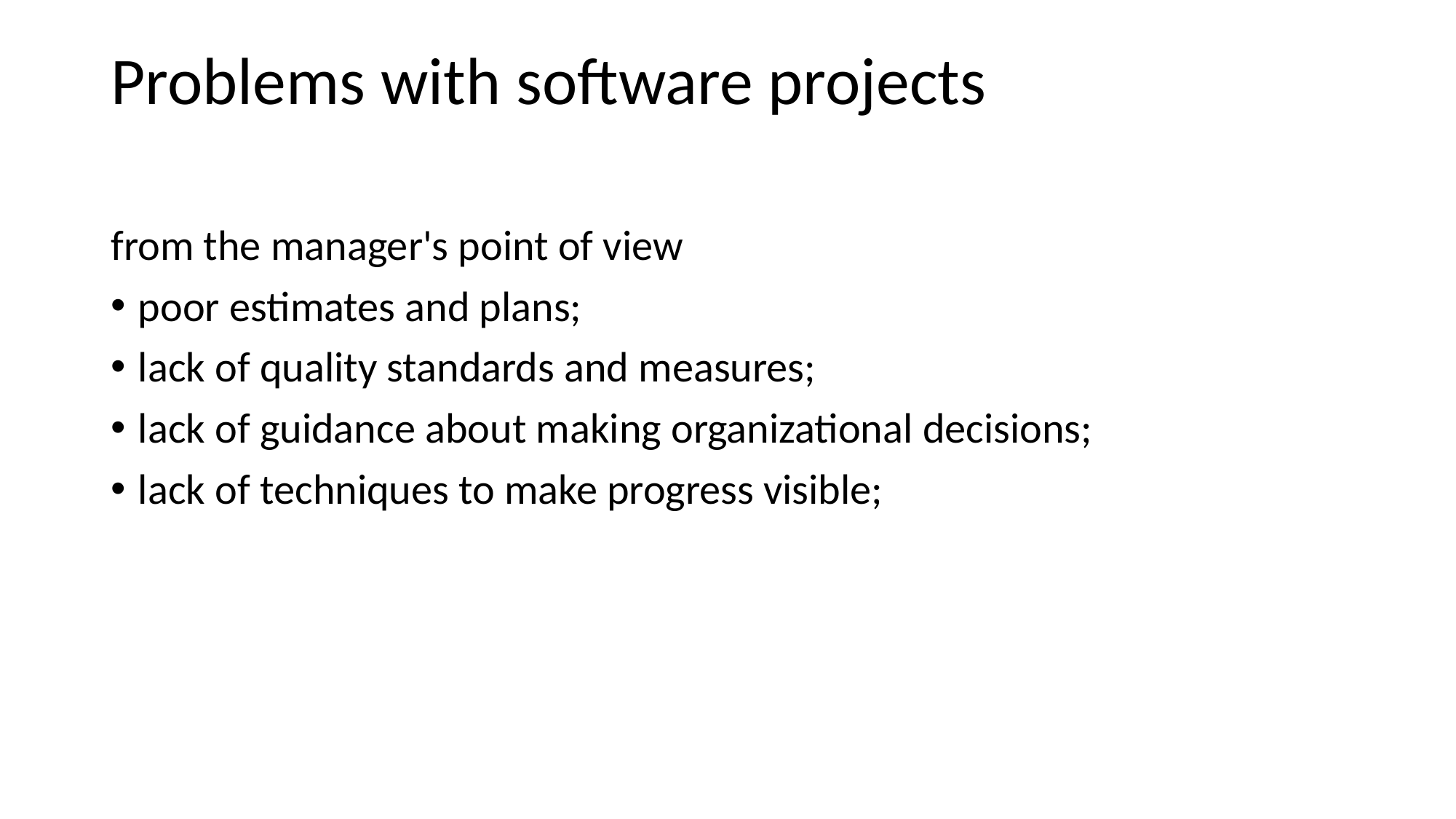

# Problems with software projects
from the manager's point of view
poor estimates and plans;
lack of quality standards and measures;
lack of guidance about making organizational decisions;
lack of techniques to make progress visible;